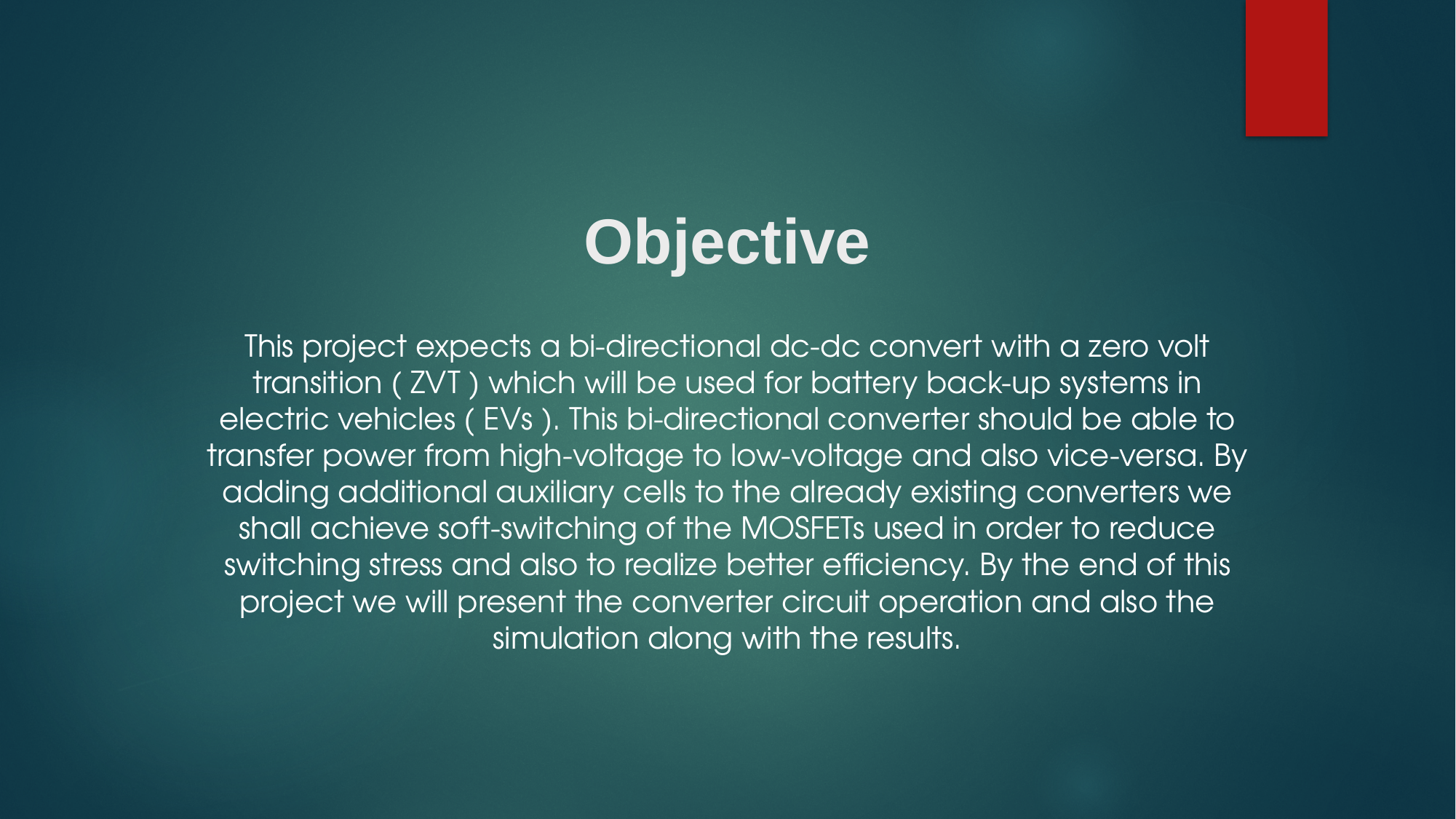

# Objective
This project expects a bi-directional dc-dc convert with a zero volt transition ( ZVT ) which will be used for battery back-up systems in electric vehicles ( EVs ). This bi-directional converter should be able to transfer power from high-voltage to low-voltage and also vice-versa. By adding additional auxiliary cells to the already existing converters we shall achieve soft-switching of the MOSFETs used in order to reduce switching stress and also to realize better efficiency. By the end of this project we will present the converter circuit operation and also the simulation along with the results.